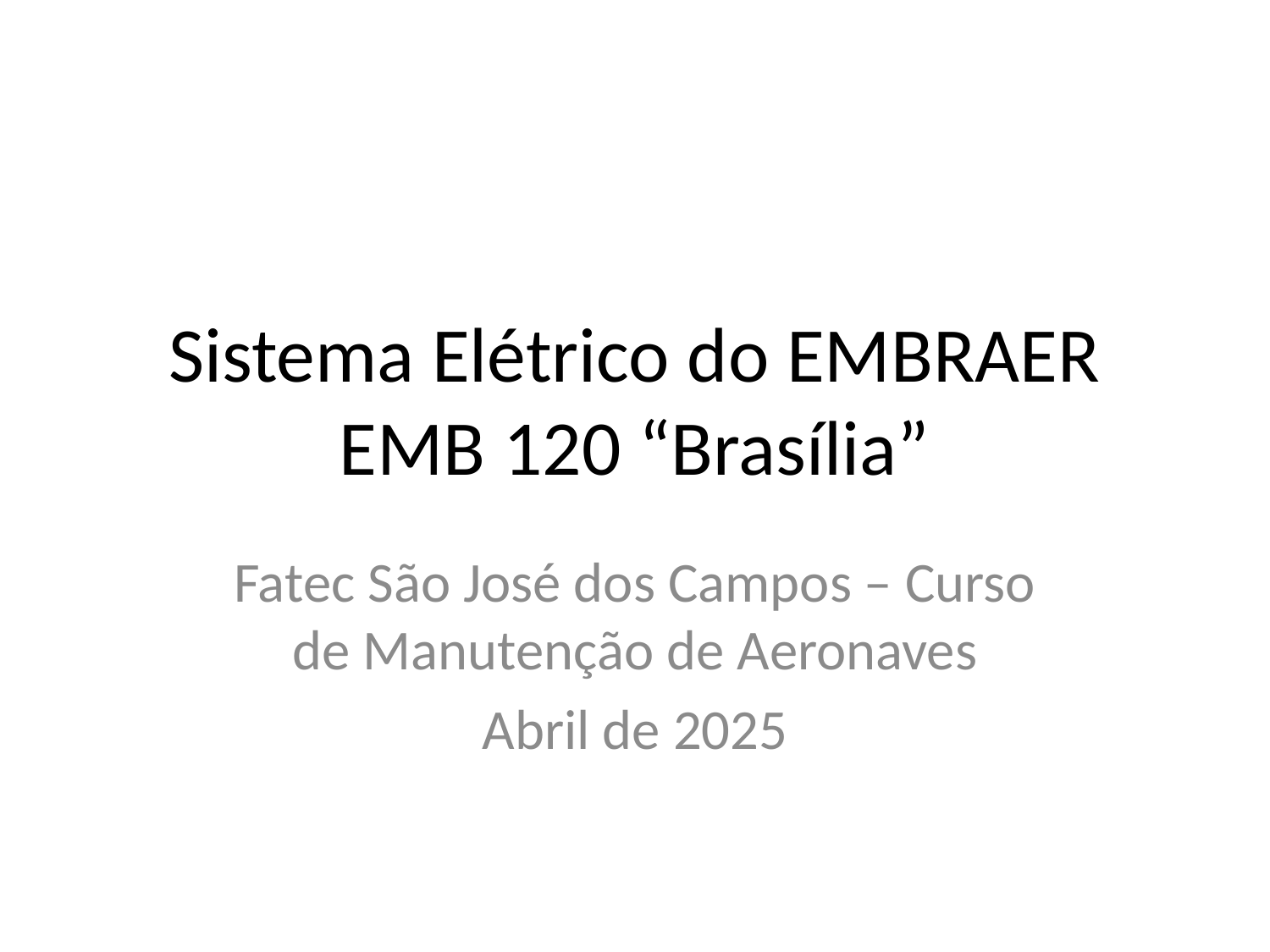

# Sistema Elétrico do EMBRAER EMB 120 “Brasília”
Fatec São José dos Campos – Curso de Manutenção de Aeronaves
Abril de 2025